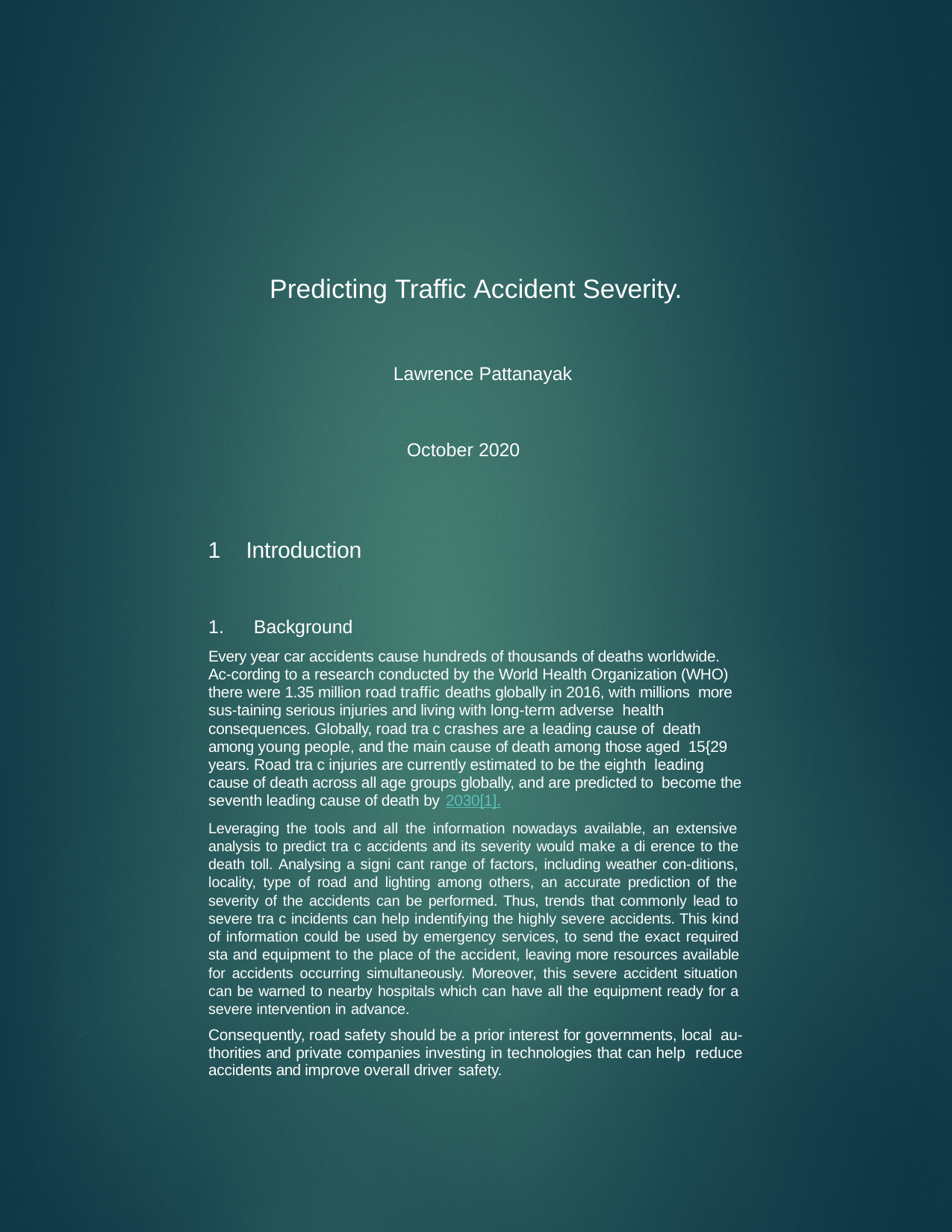

Predicting Traffic Accident Severity.
Lawrence Pattanayak

October 2020
Introduction

Background
Every year car accidents cause hundreds of thousands of deaths worldwide.  Ac-cording to a research conducted by the World Health Organization (WHO)  there were 1.35 million road traffic deaths globally in 2016, with millions  more sus-taining serious injuries and living with long-term adverse  health consequences. Globally, road tra c crashes are a leading cause of  death among young people, and the main cause of death among those aged  15{29 years. Road tra c injuries are currently estimated to be the eighth  leading cause of death across all age groups globally, and are predicted to  become the seventh leading cause of death by 2030[1].
Leveraging the tools and all the information nowadays available, an extensive  analysis to predict tra c accidents and its severity would make a di erence to the  death toll. Analysing a signi cant range of factors, including weather con-ditions,  locality, type of road and lighting among others, an accurate prediction of the  severity of the accidents can be performed. Thus, trends that commonly lead to  severe tra c incidents can help indentifying the highly severe accidents. This kind  of information could be used by emergency services, to send the exact required  sta and equipment to the place of the accident, leaving more resources available  for accidents occurring simultaneously. Moreover, this severe accident situation  can be warned to nearby hospitals which can have all the equipment ready for a  severe intervention in advance.
Consequently, road safety should be a prior interest for governments, local  au-thorities and private companies investing in technologies that can help  reduce accidents and improve overall driver safety.